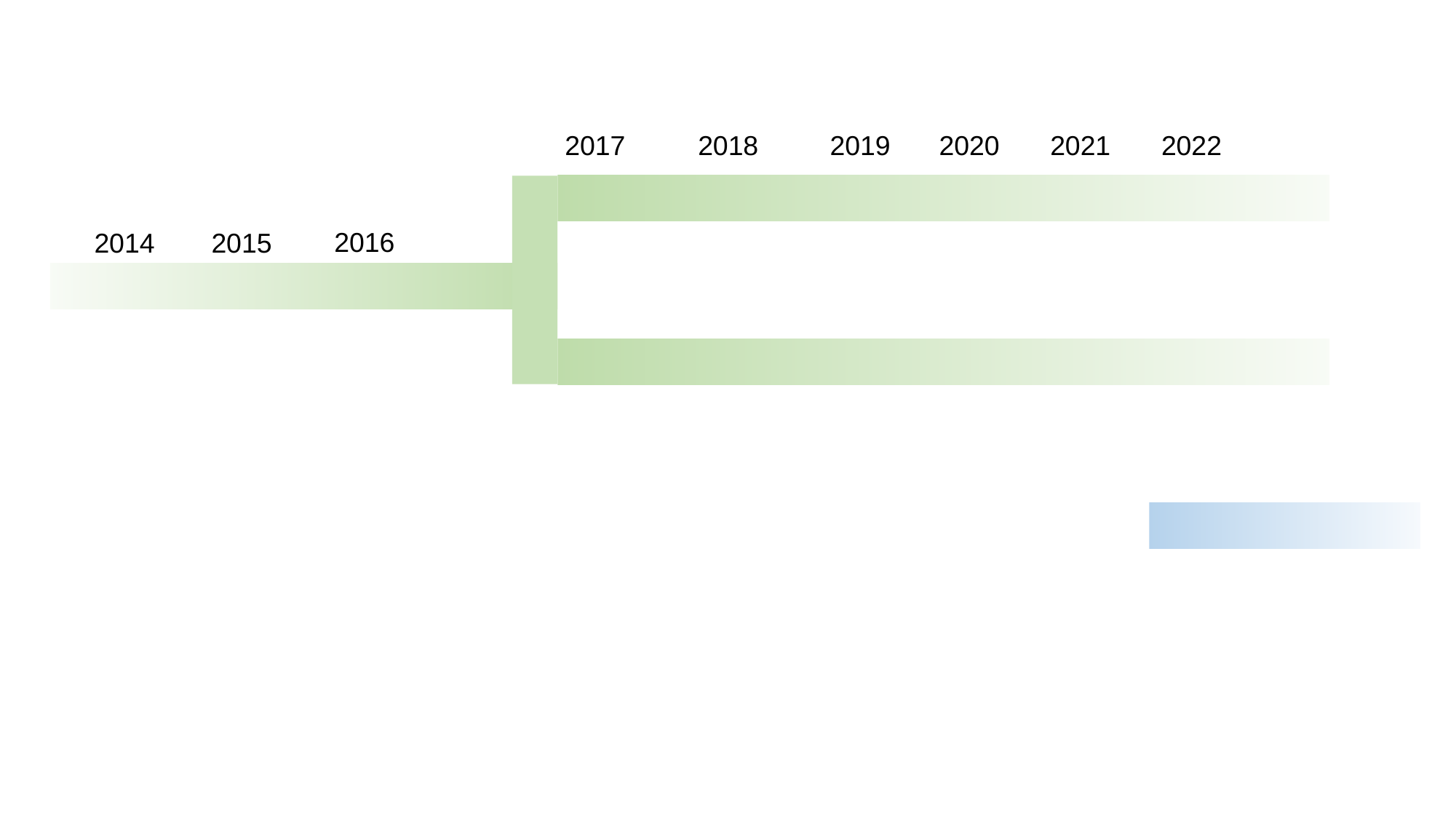

2017
2018
2019
2020
2021
2022

2016
2015
2014